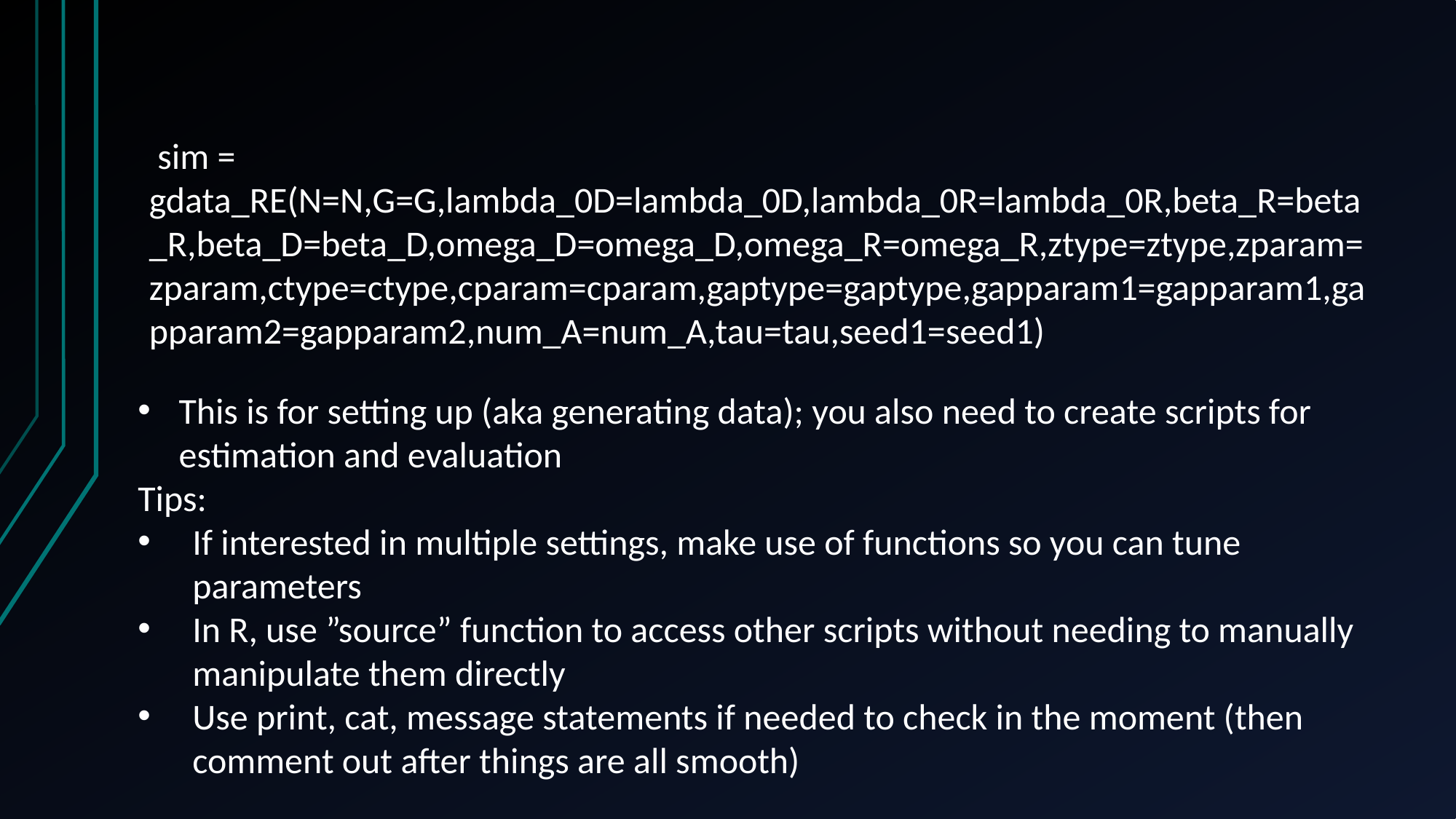

sim = gdata_RE(N=N,G=G,lambda_0D=lambda_0D,lambda_0R=lambda_0R,beta_R=beta_R,beta_D=beta_D,omega_D=omega_D,omega_R=omega_R,ztype=ztype,zparam=zparam,ctype=ctype,cparam=cparam,gaptype=gaptype,gapparam1=gapparam1,gapparam2=gapparam2,num_A=num_A,tau=tau,seed1=seed1)
This is for setting up (aka generating data); you also need to create scripts for estimation and evaluation
Tips:
If interested in multiple settings, make use of functions so you can tune parameters
In R, use ”source” function to access other scripts without needing to manually manipulate them directly
Use print, cat, message statements if needed to check in the moment (then comment out after things are all smooth)